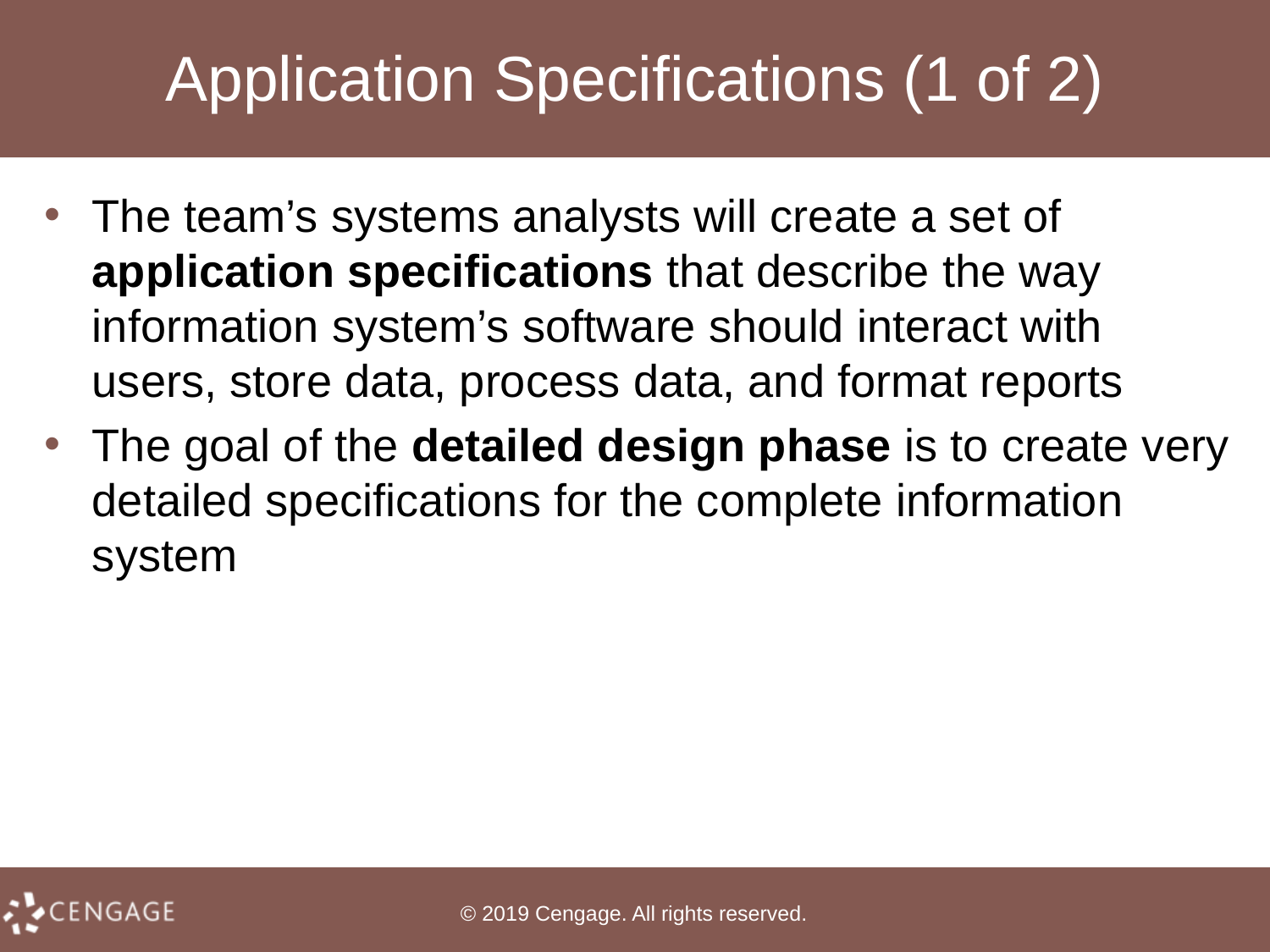

# Application Specifications (1 of 2)
The team’s systems analysts will create a set of application specifications that describe the way information system’s software should interact with users, store data, process data, and format reports
The goal of the detailed design phase is to create very detailed specifications for the complete information system